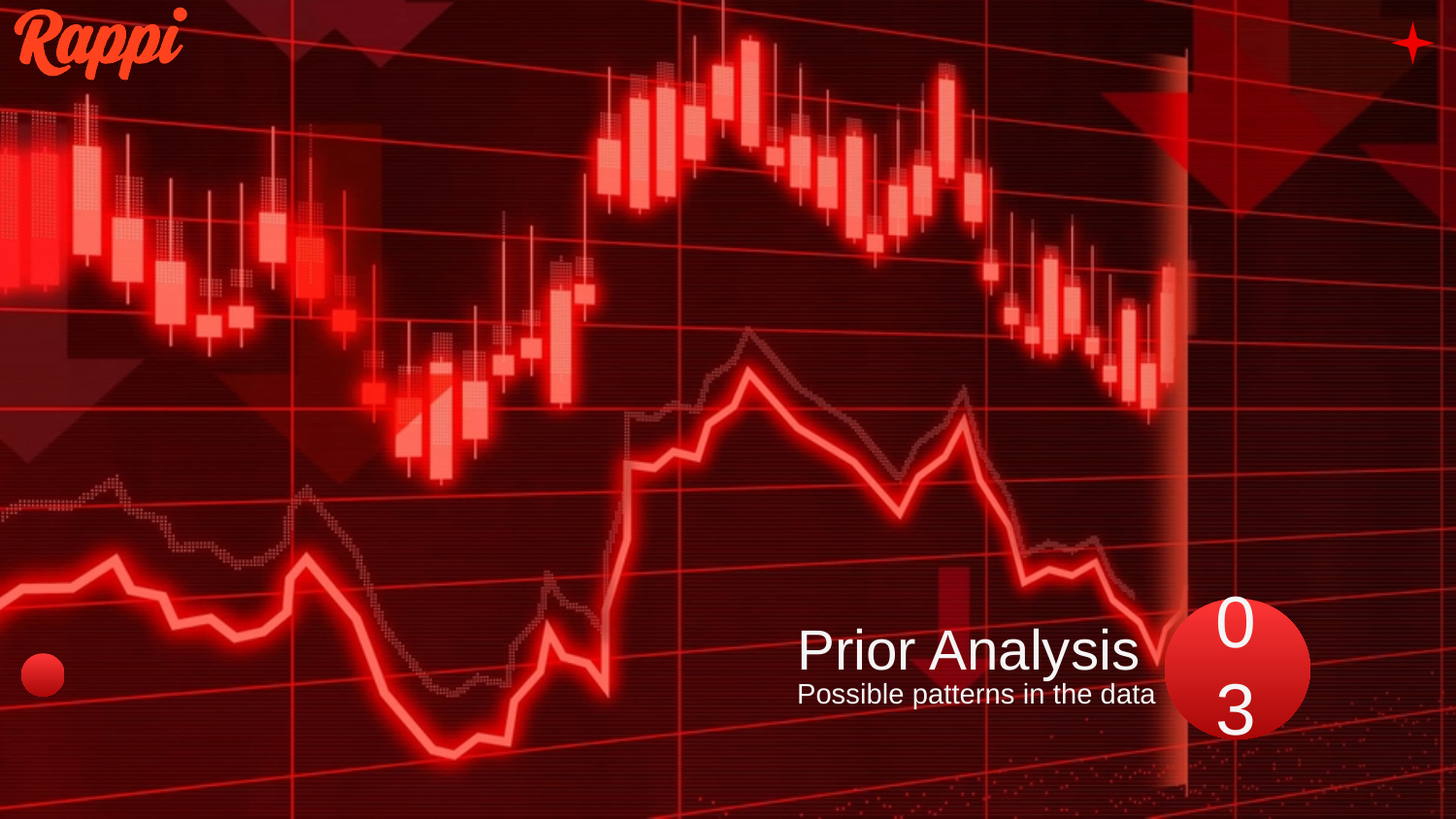

Prior Analysis

03
Possible patterns in the data